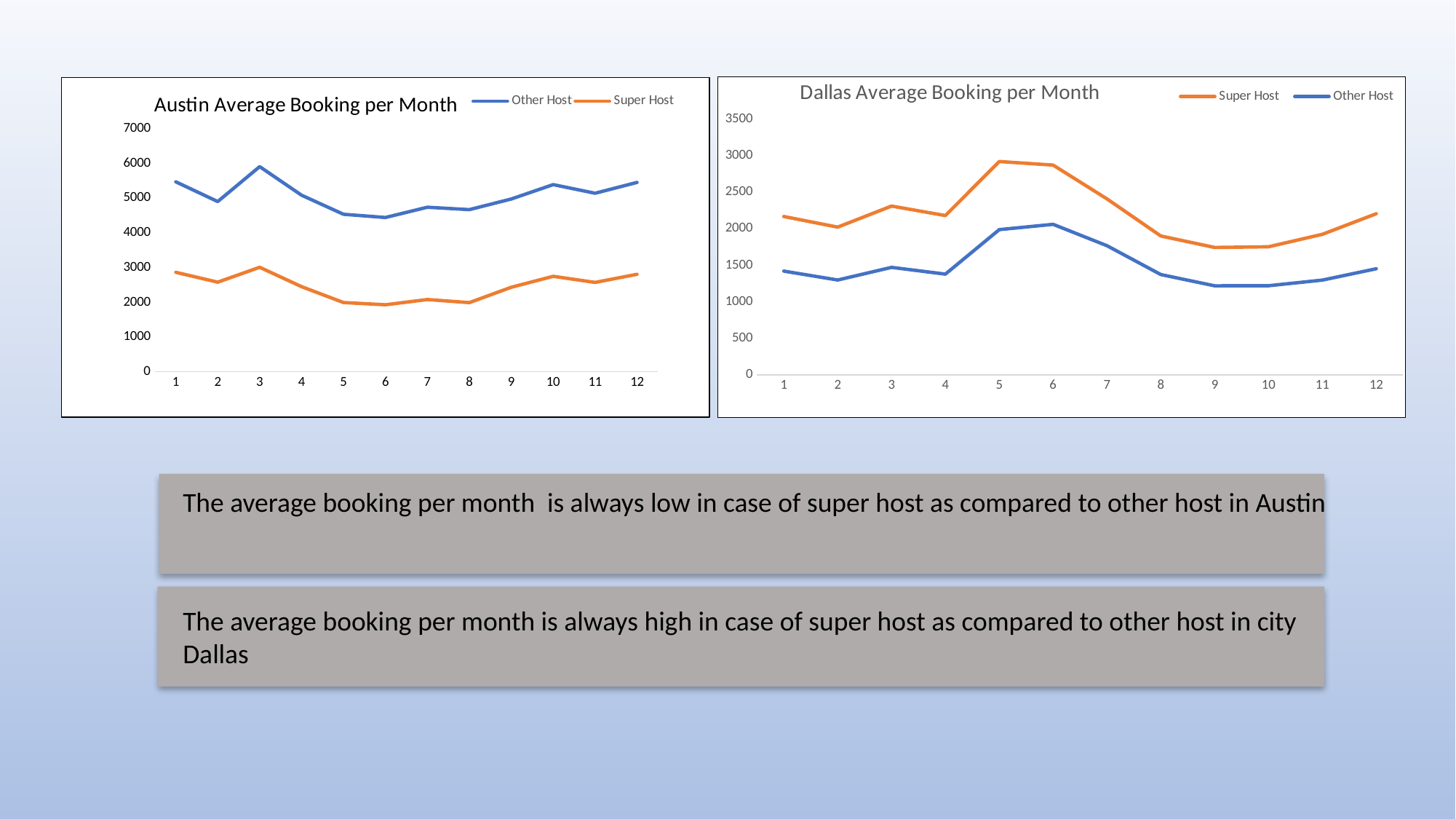

### Chart: Austin Average Booking per Month

| Category | Other Host | Super Host |
|---|---|---|
| 1 | 5471.0 | 2865.0 |
| 2 | 4902.0 | 2581.0 |
| 3 | 5909.0 | 3010.0 |
| 4 | 5085.0 | 2450.0 |
| 5 | 4536.0 | 1994.0 |
| 6 | 4444.0 | 1929.0 |
| 7 | 4740.0 | 2080.0 |
| 8 | 4669.0 | 1991.0 |
| 9 | 4976.0 | 2433.0 |
| 10 | 5390.0 | 2749.0 |
| 11 | 5142.0 | 2574.0 |
| 12 | 5454.0 | 2807.0 |

### Chart: Dallas Average Booking per Month

| Category |  |  |
|---|---|---|
| 1 | 1420.0 | 747.0 |
| 2 | 1298.0 | 724.0 |
| 3 | 1471.0 | 839.0 |
| 4 | 1379.0 | 801.0 |
| 5 | 1988.0 | 931.0 |
| 6 | 2060.0 | 810.0 |
| 7 | 1768.0 | 640.0 |
| 8 | 1373.0 | 528.0 |
| 9 | 1219.0 | 524.0 |
| 10 | 1220.0 | 533.0 |
| 11 | 1297.0 | 627.0 |
| 12 | 1452.0 | 753.0 |
The average booking per month  is always low in case of super host as compared to other host in Austin

The average booking per month is always high in case of super host as compared to other host in city Dallas